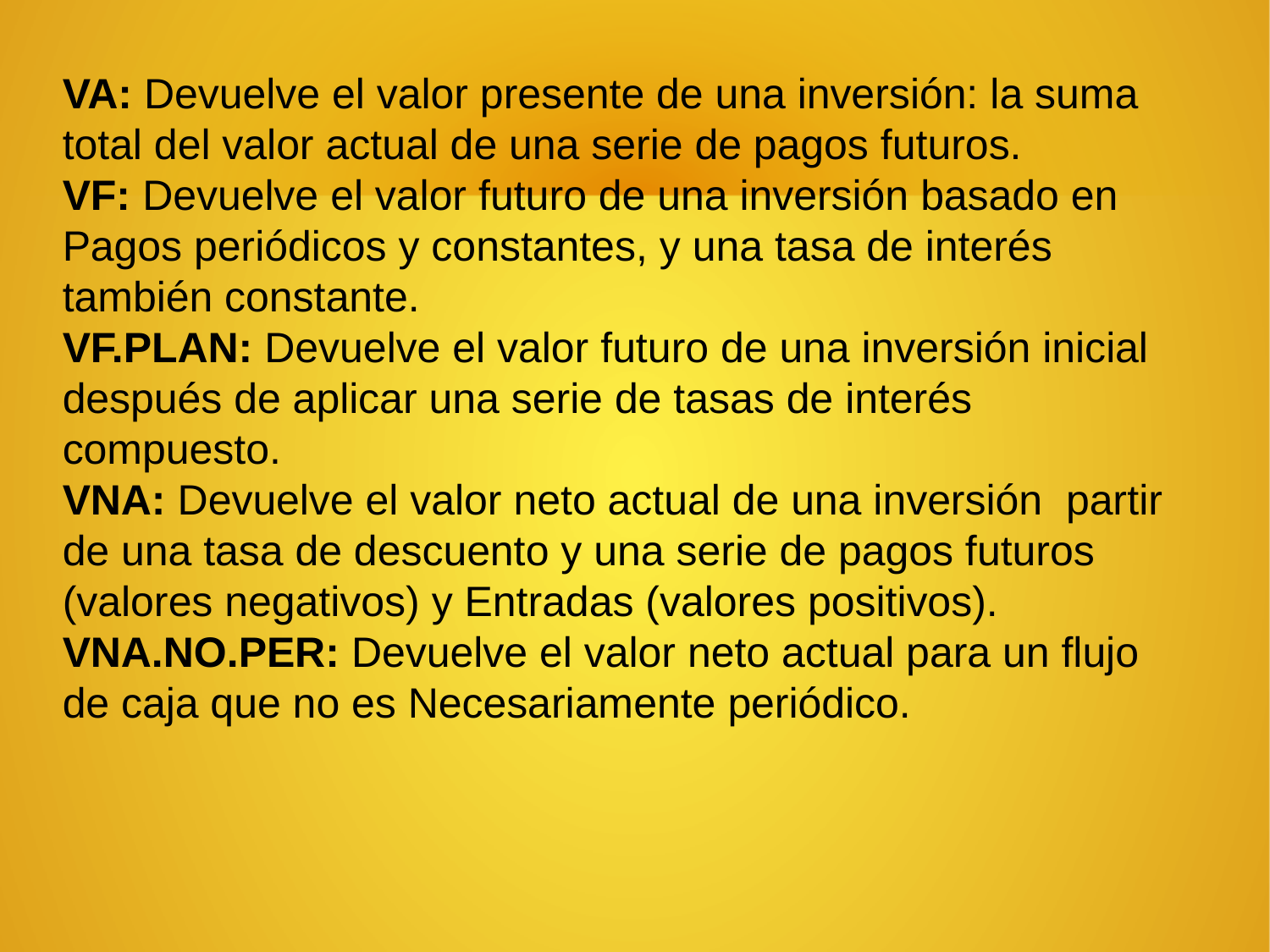

VA: Devuelve el valor presente de una inversión: la suma total del valor actual de una serie de pagos futuros.
VF: Devuelve el valor futuro de una inversión basado en Pagos periódicos y constantes, y una tasa de interés también constante.
VF.PLAN: Devuelve el valor futuro de una inversión inicial después de aplicar una serie de tasas de interés compuesto.
VNA: Devuelve el valor neto actual de una inversión  partir de una tasa de descuento y una serie de pagos futuros (valores negativos) y Entradas (valores positivos).
VNA.NO.PER: Devuelve el valor neto actual para un flujo de caja que no es Necesariamente periódico.